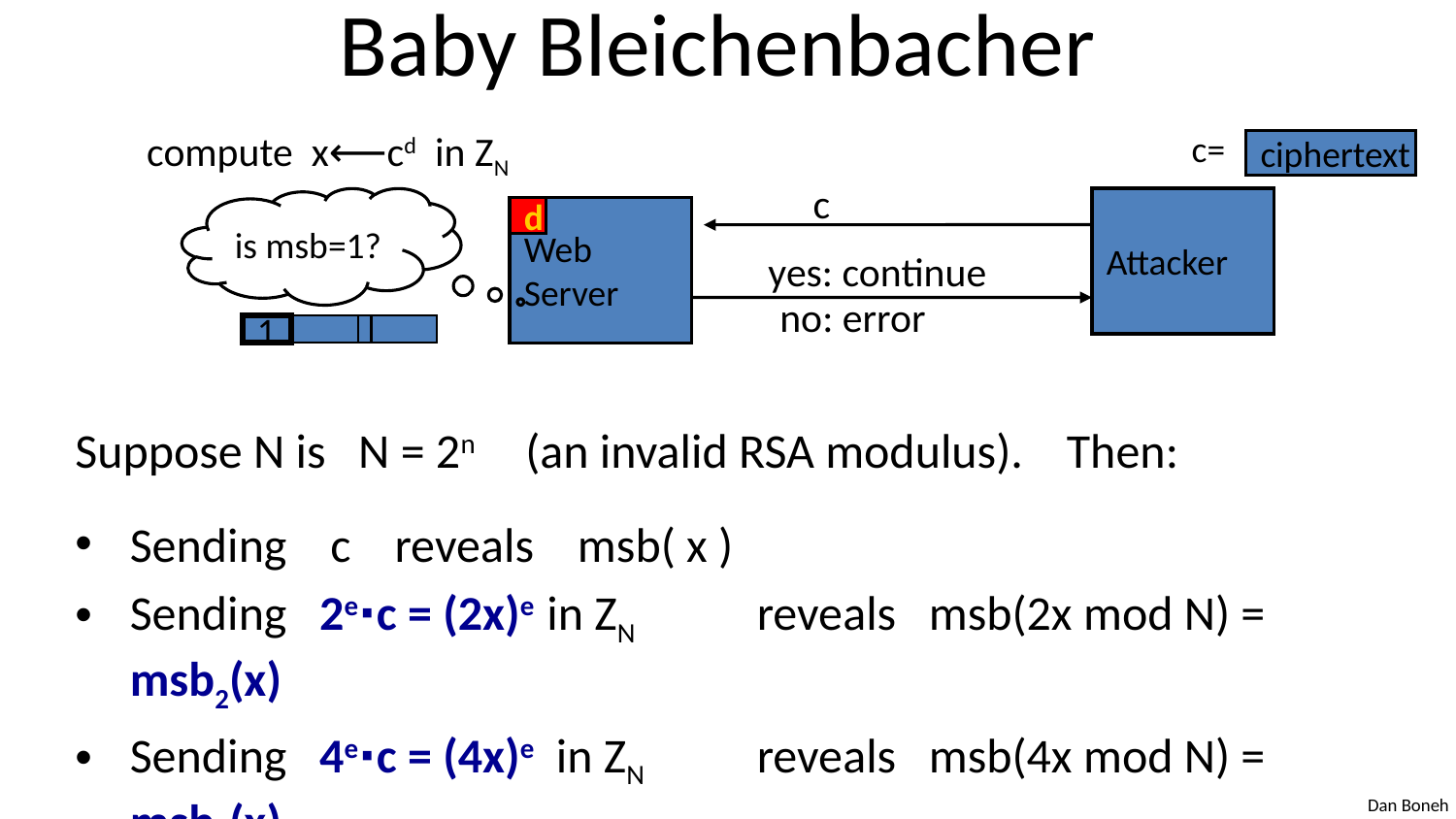

# Baby Bleichenbacher
compute  x⟵cd  in ZN
c=
ciphertext
c

is msb=1?
1

Attacker
Web
Server
d
yes: continue
no: error

Suppose N is   N = 2n     (an invalid RSA modulus).    Then:
Sending    c    reveals    msb( x )
Sending   2e⋅c = (2x)e  in ZN	reveals   msb(2x mod N) = msb2(x)
Sending   4e⋅c = (4x)e  in ZN	reveals   msb(4x mod N) = msb3(x)
… and so on to reveal all of x